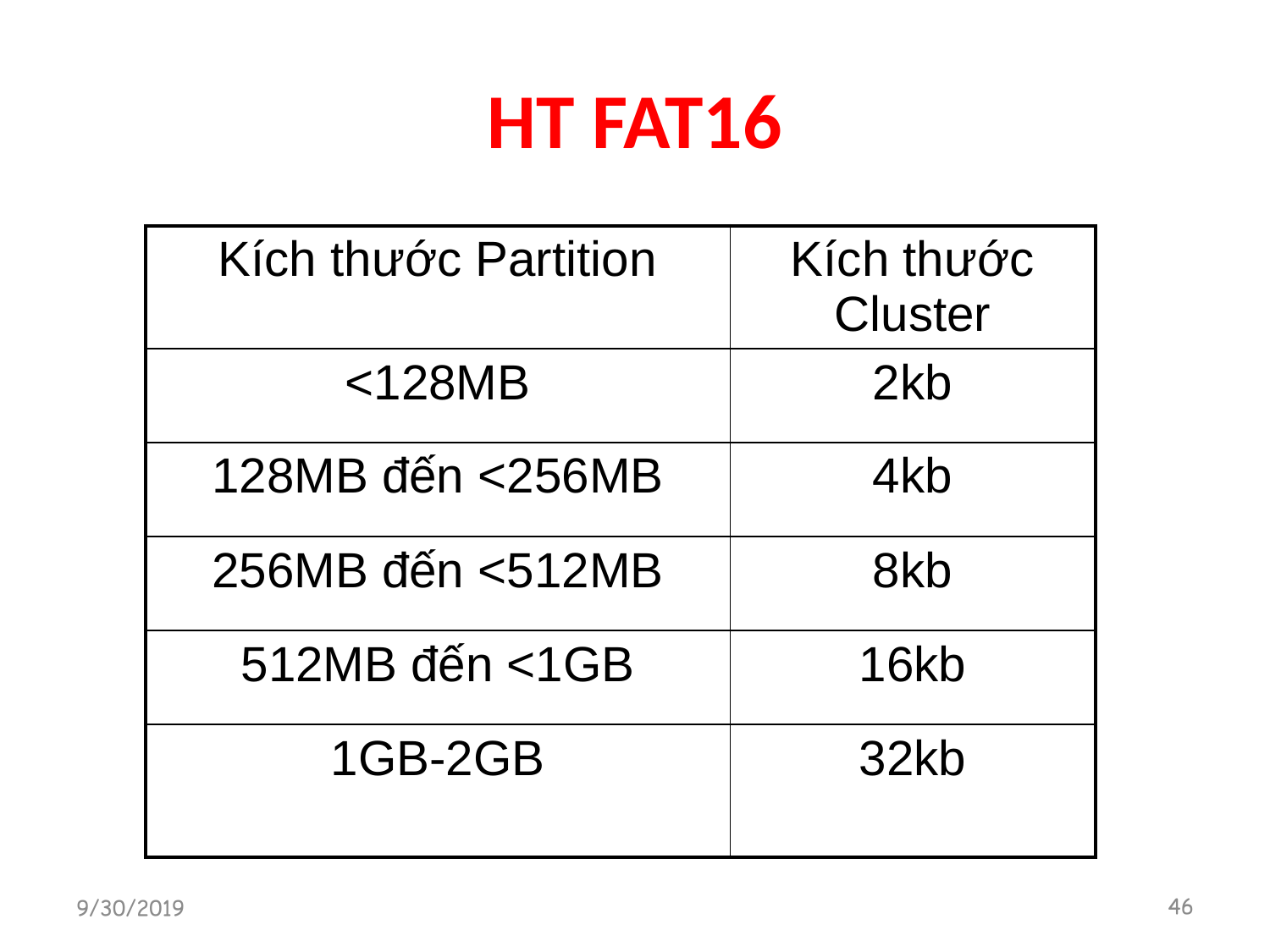

# HT FAT16

| Kích thước Partition | Kích thước Cluster |
| --- | --- |
| <128MB | 2kb |
| 128MB đến <256MB | 4kb |
| 256MB đến <512MB | 8kb |
| 512MB đến <1GB | 16kb |
| 1GB-2GB | 32kb |
9/30/2019
46